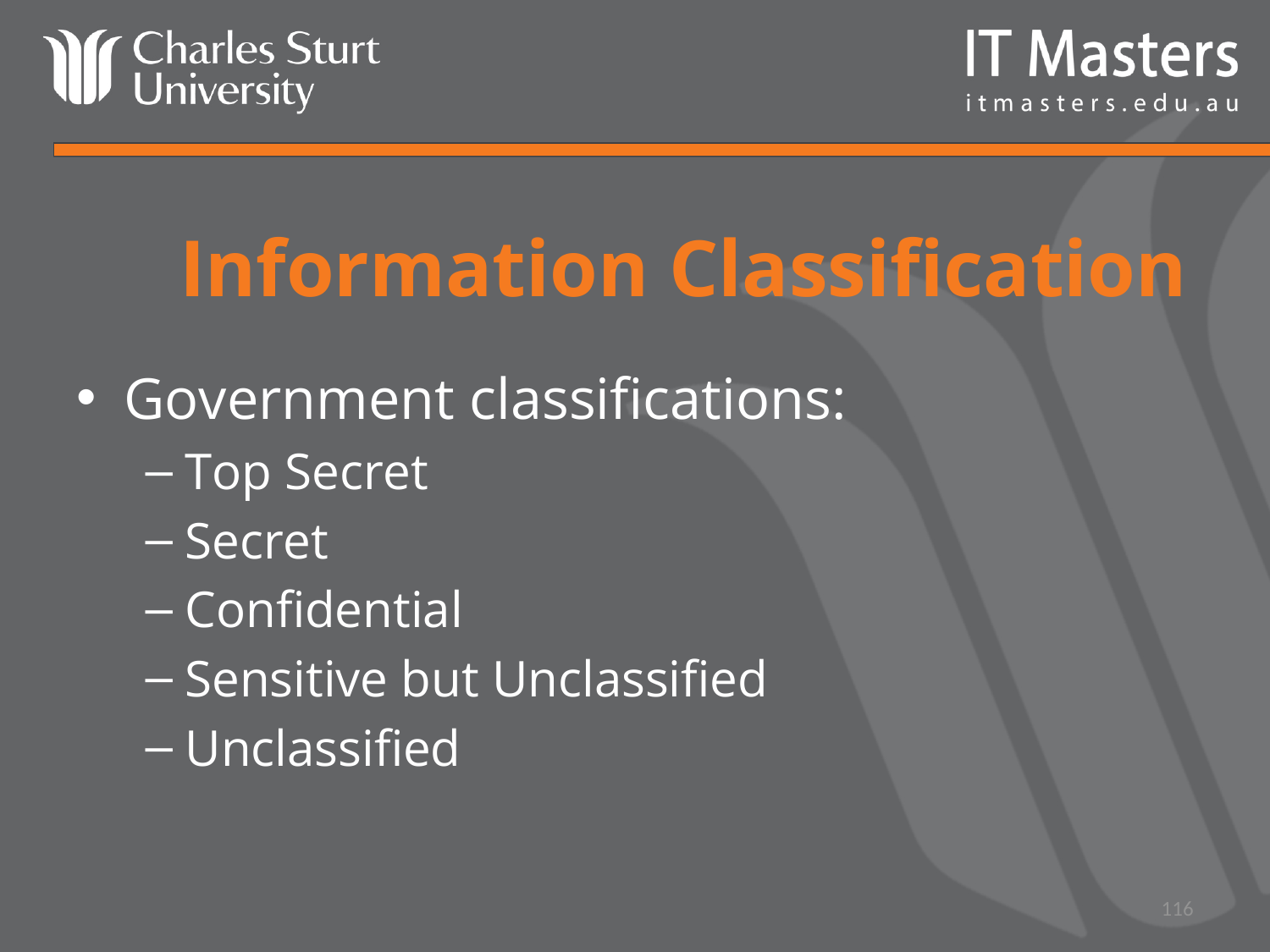

# Information Classification
Government classifications:
Top Secret
Secret
Confidential
Sensitive but Unclassified
Unclassified
116